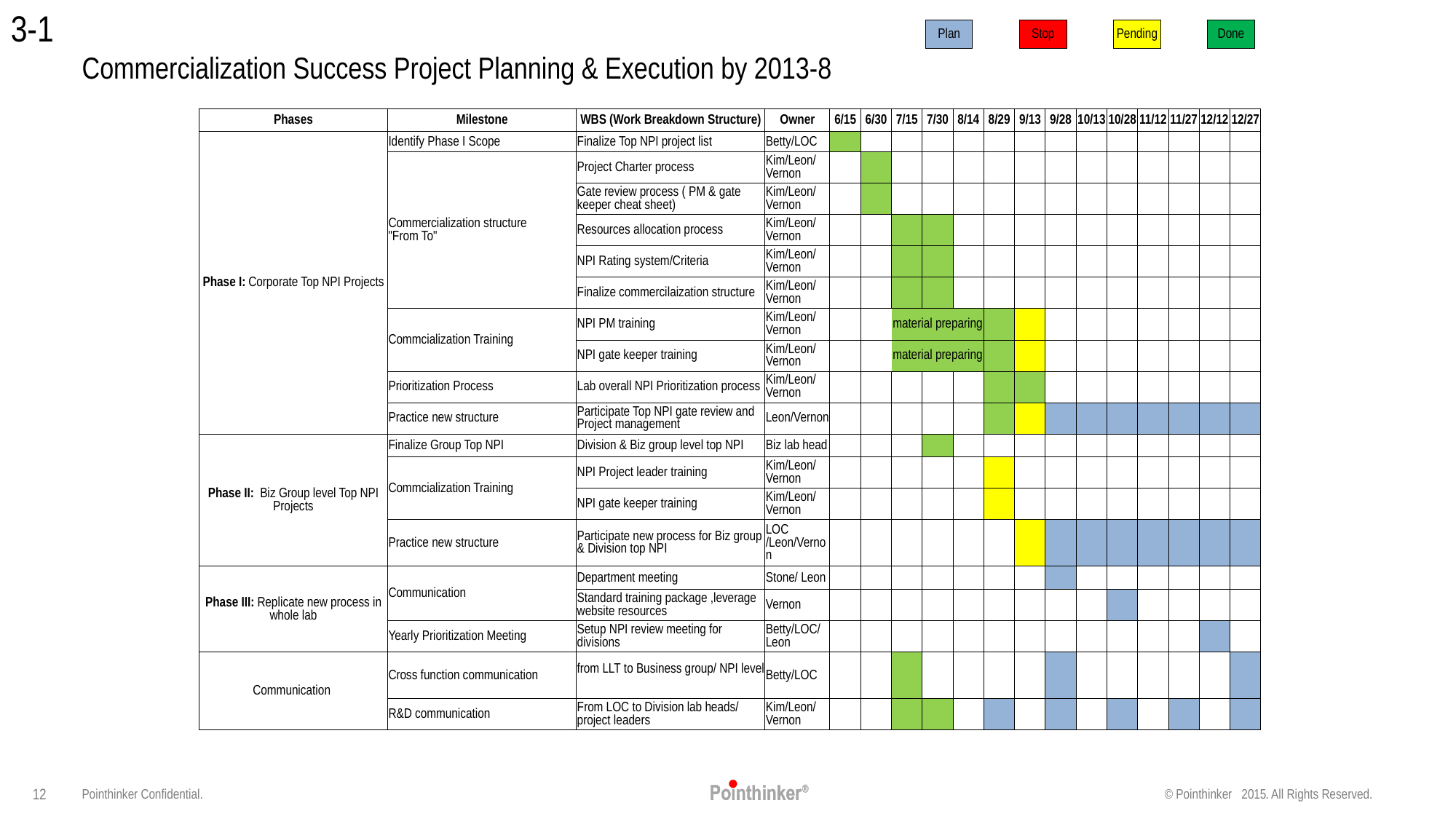

3-1
| Plan |  | Stop |  | Pending |  | Done |
| --- | --- | --- | --- | --- | --- | --- |
# Commercialization Success Project Planning & Execution by 2013-8
| Phases | Milestone | WBS (Work Breakdown Structure) | Owner | 6/15 | 6/30 | 7/15 | 7/30 | 8/14 | 8/29 | 9/13 | 9/28 | 10/13 | 10/28 | 11/12 | 11/27 | 12/12 | 12/27 |
| --- | --- | --- | --- | --- | --- | --- | --- | --- | --- | --- | --- | --- | --- | --- | --- | --- | --- |
| Phase I: Corporate Top NPI Projects | Identify Phase I Scope | Finalize Top NPI project list | Betty/LOC |  |  |  |  |  |  |  |  |  |  |  |  |  |  |
|  | Commercialization structure "From To" | Project Charter process | Kim/Leon/Vernon |  |  |  |  |  |  |  |  |  |  |  |  |  |  |
|  |  | Gate review process ( PM & gate keeper cheat sheet) | Kim/Leon/Vernon |  |  |  |  |  |  |  |  |  |  |  |  |  |  |
|  |  | Resources allocation process | Kim/Leon/Vernon |  |  |  |  |  |  |  |  |  |  |  |  |  |  |
|  |  | NPI Rating system/Criteria | Kim/Leon/Vernon |  |  |  |  |  |  |  |  |  |  |  |  |  |  |
|  |  | Finalize commercilaization structure | Kim/Leon/Vernon |  |  |  |  |  |  |  |  |  |  |  |  |  |  |
|  | Commcialization Training | NPI PM training | Kim/Leon/Vernon |  |  | material preparing |  |  |  |  |  |  |  |  |  |  |  |
|  |  | NPI gate keeper training | Kim/Leon/Vernon |  |  | material preparing |  |  |  |  |  |  |  |  |  |  |  |
|  | Prioritization Process | Lab overall NPI Prioritization process | Kim/Leon/Vernon |  |  |  |  |  |  |  |  |  |  |  |  |  |  |
|  | Practice new structure | Participate Top NPI gate review and Project management | Leon/Vernon |  |  |  |  |  |  |  |  |  |  |  |  |  |  |
| Phase II: Biz Group level Top NPI Projects | Finalize Group Top NPI | Division & Biz group level top NPI | Biz lab head |  |  |  |  |  |  |  |  |  |  |  |  |  |  |
|  | Commcialization Training | NPI Project leader training | Kim/Leon/Vernon |  |  |  |  |  |  |  |  |  |  |  |  |  |  |
|  |  | NPI gate keeper training | Kim/Leon/Vernon |  |  |  |  |  |  |  |  |  |  |  |  |  |  |
|  | Practice new structure | Participate new process for Biz group & Division top NPI | LOC /Leon/Vernon |  |  |  |  |  |  |  |  |  |  |  |  |  |  |
| Phase III: Replicate new process in whole lab | Communication | Department meeting | Stone/ Leon |  |  |  |  |  |  |  |  |  |  |  |  |  |  |
|  |  | Standard training package ,leverage website resources | Vernon |  |  |  |  |  |  |  |  |  |  |  |  |  |  |
|  | Yearly Prioritization Meeting | Setup NPI review meeting for divisions | Betty/LOC/Leon |  |  |  |  |  |  |  |  |  |  |  |  |  |  |
| Communication | Cross function communication | from LLT to Business group/ NPI level | Betty/LOC |  |  |  |  |  |  |  |  |  |  |  |  |  |  |
|  | R&D communication | From LOC to Division lab heads/ project leaders | Kim/Leon/Vernon |  |  |  |  |  |  |  |  |  |  |  |  |  |  |